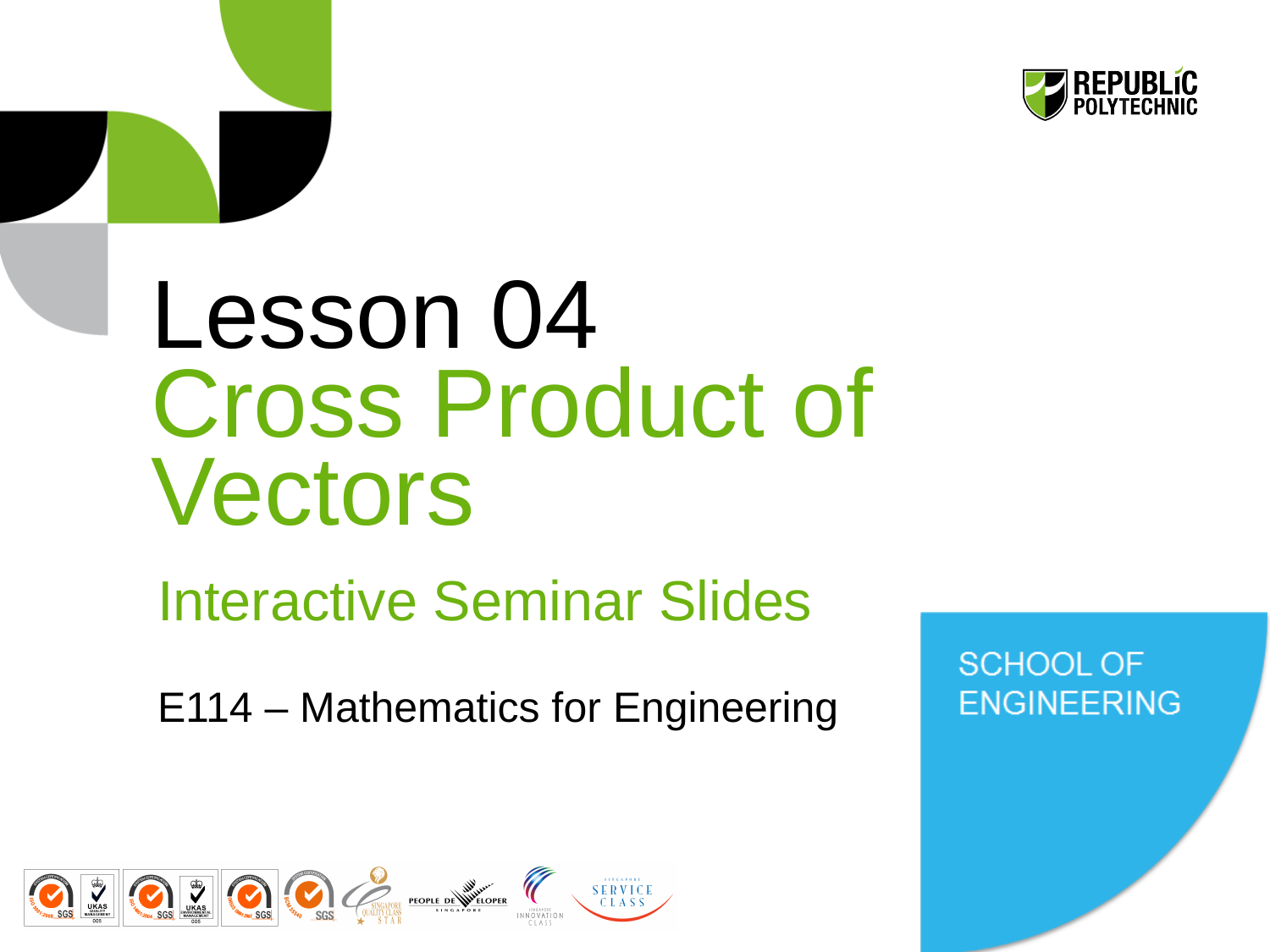

Lesson 04
Cross Product of Vectors
Interactive Seminar Slides
E114 – Mathematics for Engineering